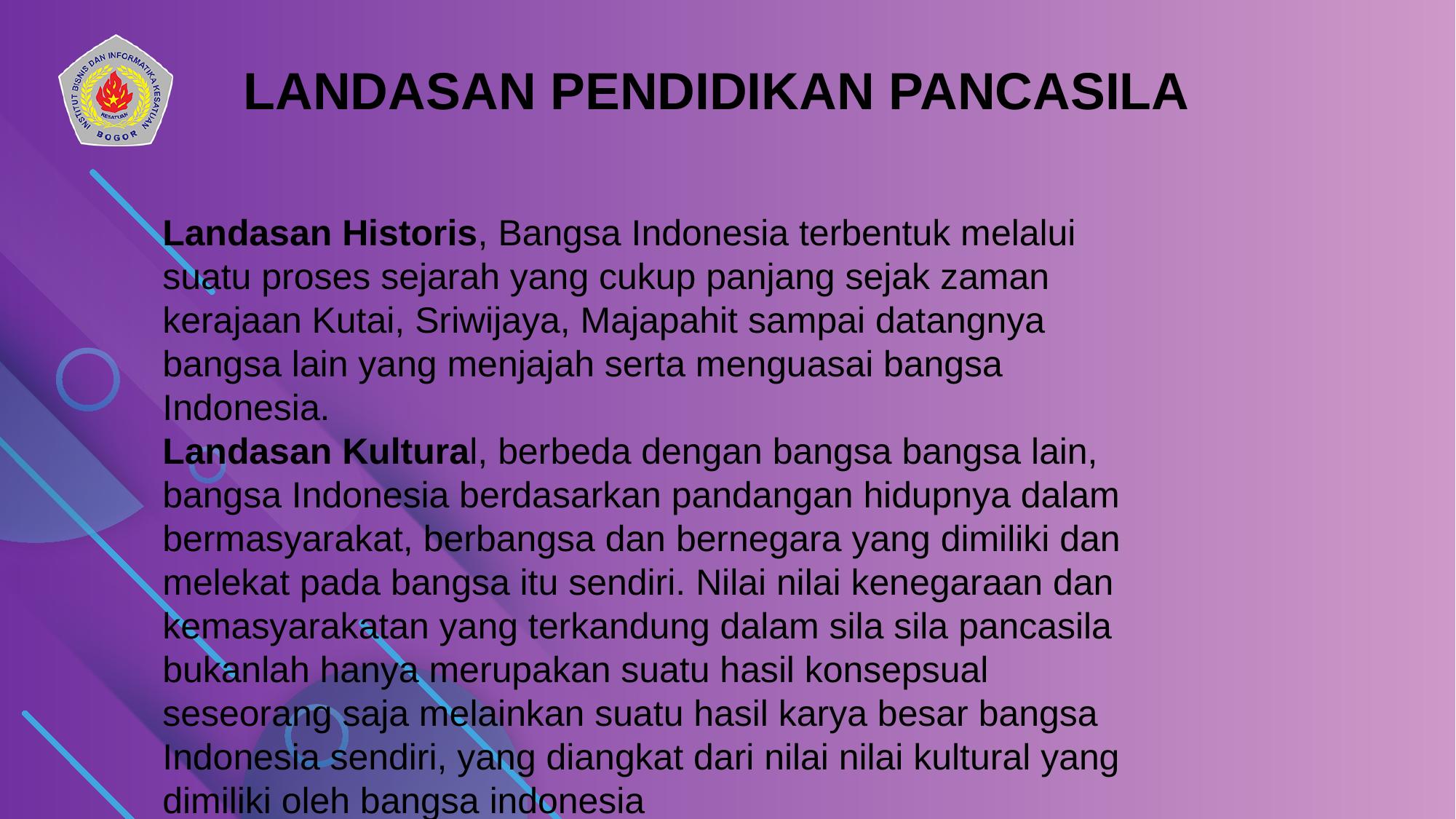

LANDASAN PENDIDIKAN PANCASILA
Landasan Historis, Bangsa Indonesia terbentuk melalui suatu proses sejarah yang cukup panjang sejak zaman kerajaan Kutai, Sriwijaya, Majapahit sampai datangnya bangsa lain yang menjajah serta menguasai bangsa Indonesia.
Landasan Kultural, berbeda dengan bangsa bangsa lain, bangsa Indonesia berdasarkan pandangan hidupnya dalam bermasyarakat, berbangsa dan bernegara yang dimiliki dan melekat pada bangsa itu sendiri. Nilai nilai kenegaraan dan kemasyarakatan yang terkandung dalam sila sila pancasila bukanlah hanya merupakan suatu hasil konsepsual  seseorang saja melainkan suatu hasil karya besar bangsa Indonesia sendiri, yang diangkat dari nilai nilai kultural yang dimiliki oleh bangsa indonesia